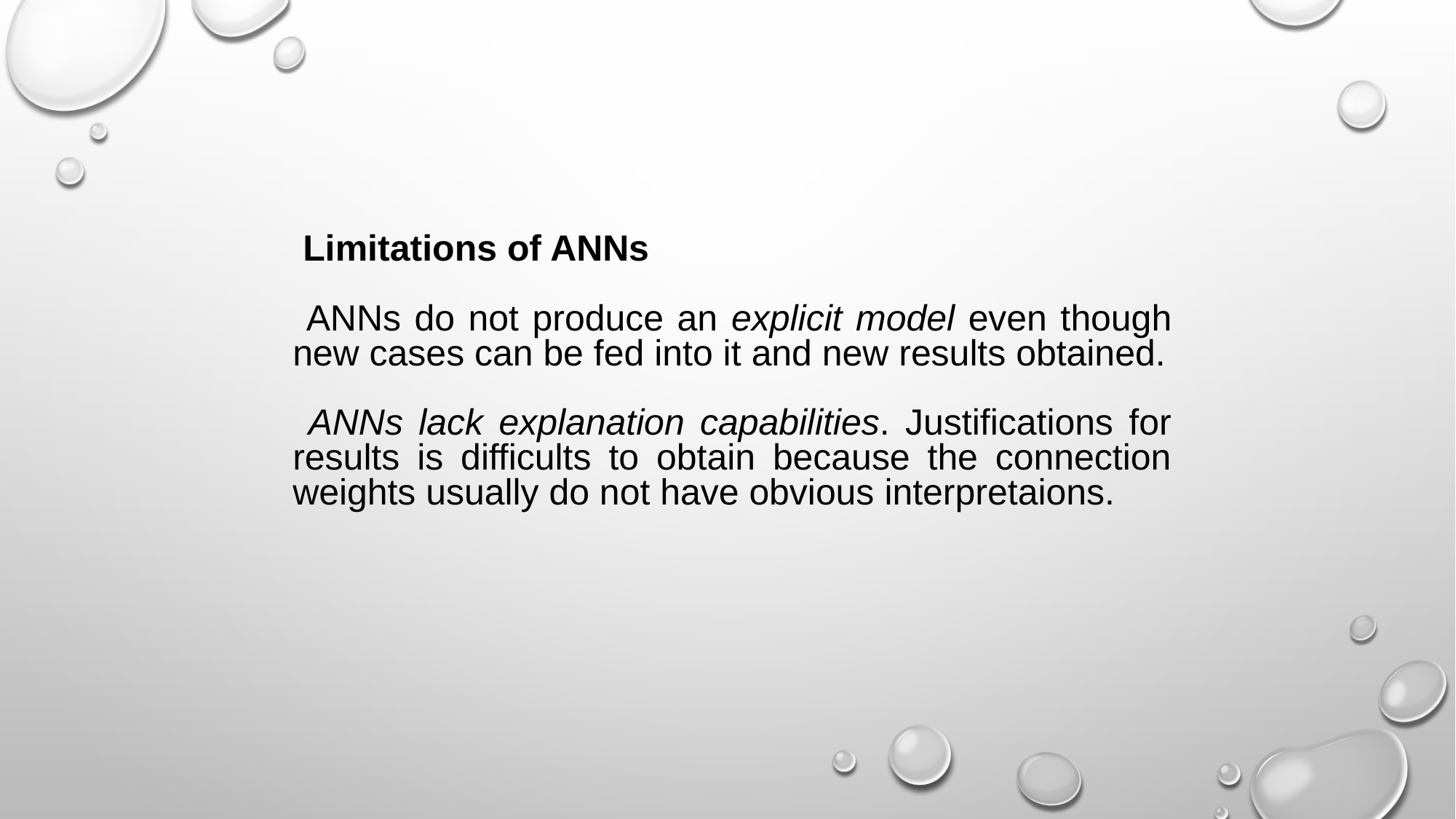

Limitations of ANNs

 ANNs do not produce an explicit model even though new cases can be fed into it and new results obtained.

 ANNs lack explanation capabilities. Justifications for results is difficults to obtain because the connection weights usually do not have obvious interpretaions.